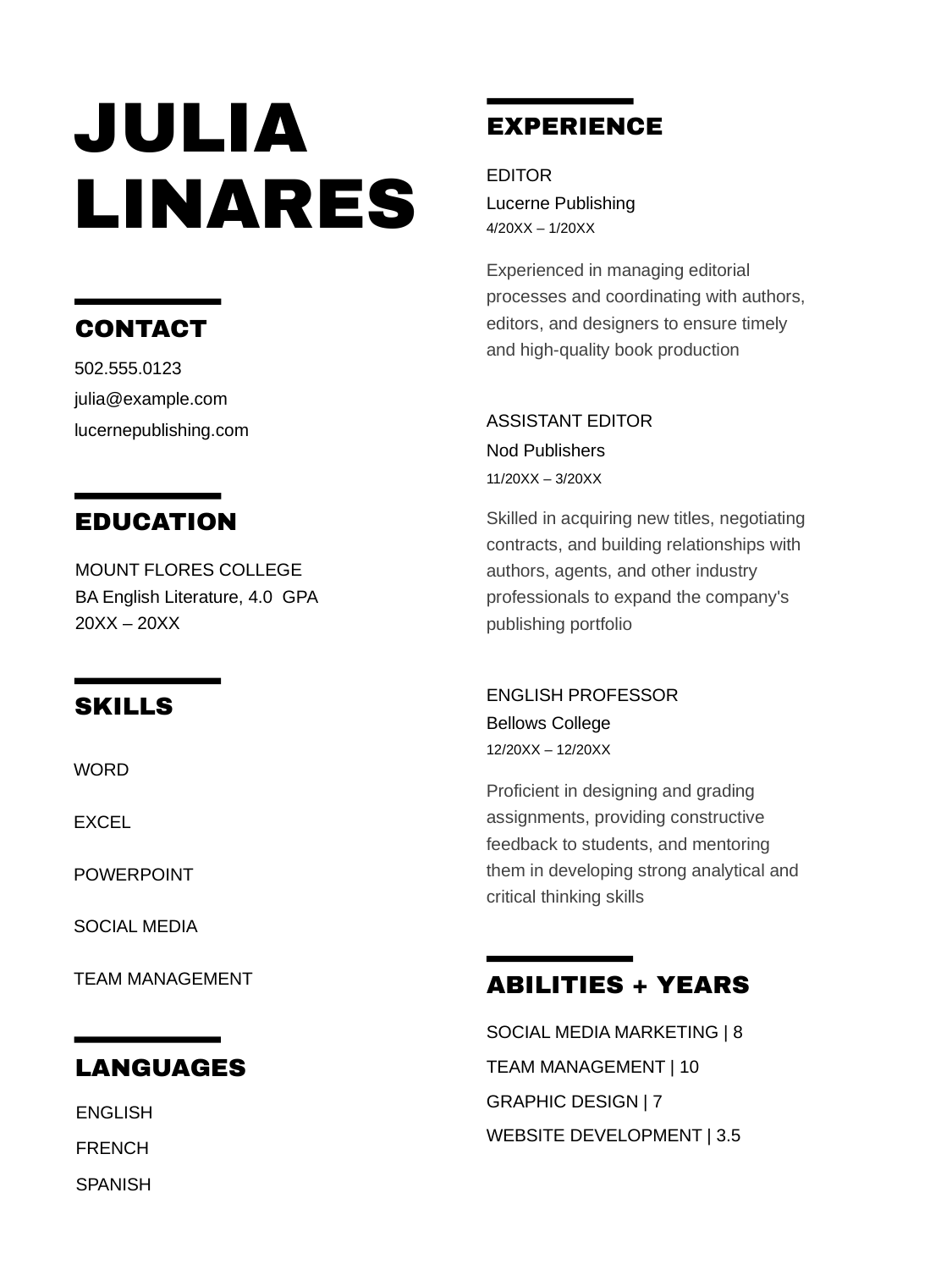

# JULIA LINARES
EXPERIENCE
EDITOR
Lucerne Publishing
4/20XX – 1/20XX
Experienced in managing editorial processes and coordinating with authors, editors, and designers to ensure timely and high-quality book production
CONTACT
502.555.0123
julia@example.com
lucernepublishing.com
ASSISTANT EDITOR
Nod Publishers
11/20XX – 3/20XX
Skilled in acquiring new titles, negotiating contracts, and building relationships with authors, agents, and other industry professionals to expand the company's publishing portfolio
EDUCATION
MOUNT FLORES COLLEGE
BA English Literature, 4.0  GPA
20XX – 20XX
ENGLISH PROFESSOR
SKILLS
Bellows College
12/20XX – 12/20XX

WORD
Proficient in designing and grading assignments, providing constructive feedback to students, and mentoring them in developing strong analytical and critical thinking skills

EXCEL

POWERPOINT

SOCIAL MEDIA

TEAM MANAGEMENT
ABILITIES + YEARS
SOCIAL MEDIA MARKETING | 8
TEAM MANAGEMENT | 10
GRAPHIC DESIGN | 7
WEBSITE DEVELOPMENT | 3.5
LANGUAGES
ENGLISH
FRENCH
SPANISH